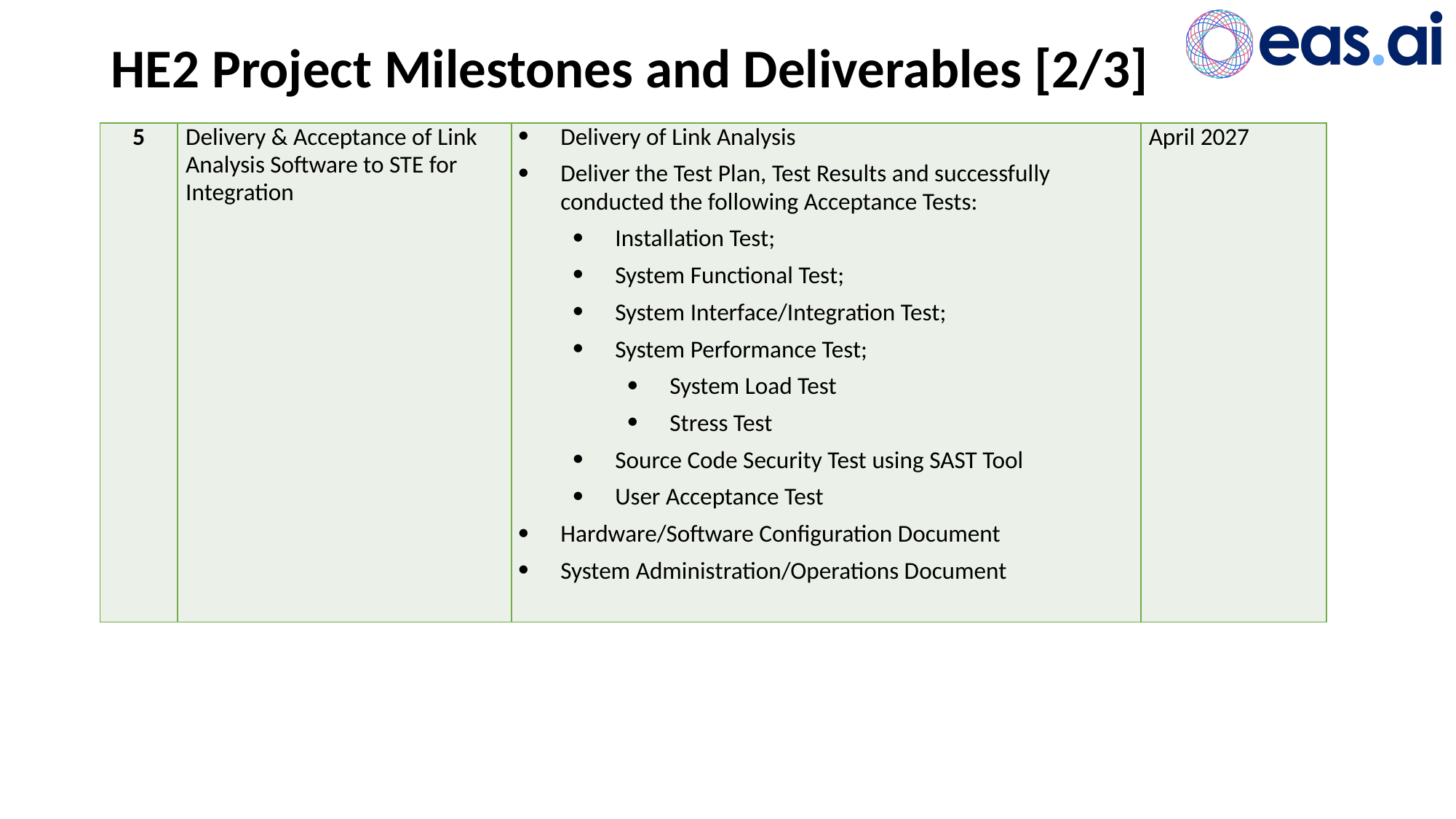

# HE2 Project Milestones and Deliverables [2/3]
| 5 | Delivery & Acceptance of Link Analysis Software to STE for Integration | Delivery of Link Analysis Deliver the Test Plan, Test Results and successfully conducted the following Acceptance Tests: Installation Test; System Functional Test; System Interface/Integration Test; System Performance Test; System Load Test Stress Test Source Code Security Test using SAST Tool User Acceptance Test Hardware/Software Configuration Document System Administration/Operations Document | April 2027 |
| --- | --- | --- | --- |